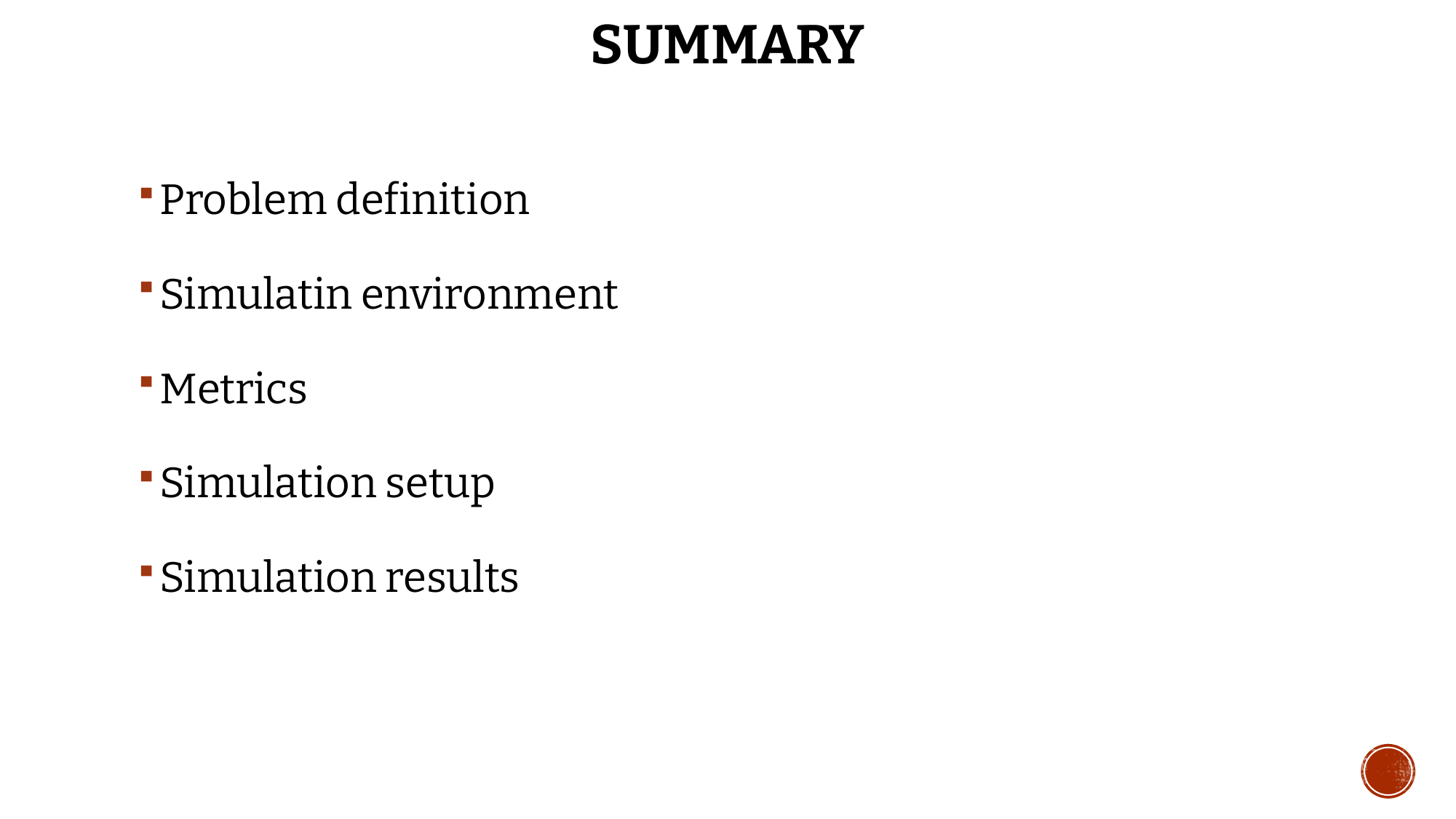

# SUMMARY
Problem definition
Simulatin environment
Metrics
Simulation setup
Simulation results